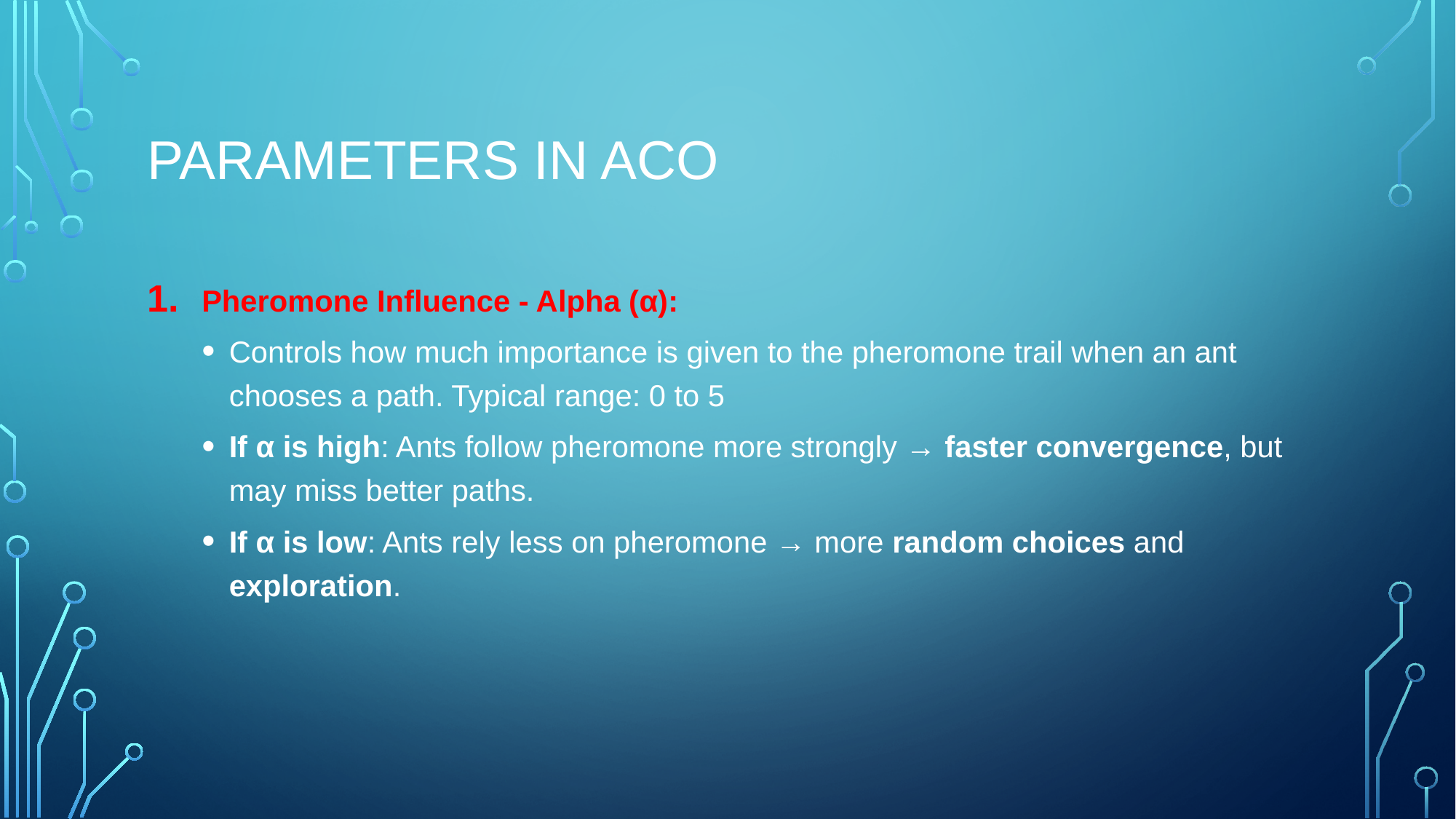

# Parameters in ACO
Pheromone Influence - Alpha (α):
Controls how much importance is given to the pheromone trail when an ant chooses a path. Typical range: 0 to 5
If α is high: Ants follow pheromone more strongly → faster convergence, but may miss better paths.
If α is low: Ants rely less on pheromone → more random choices and exploration.